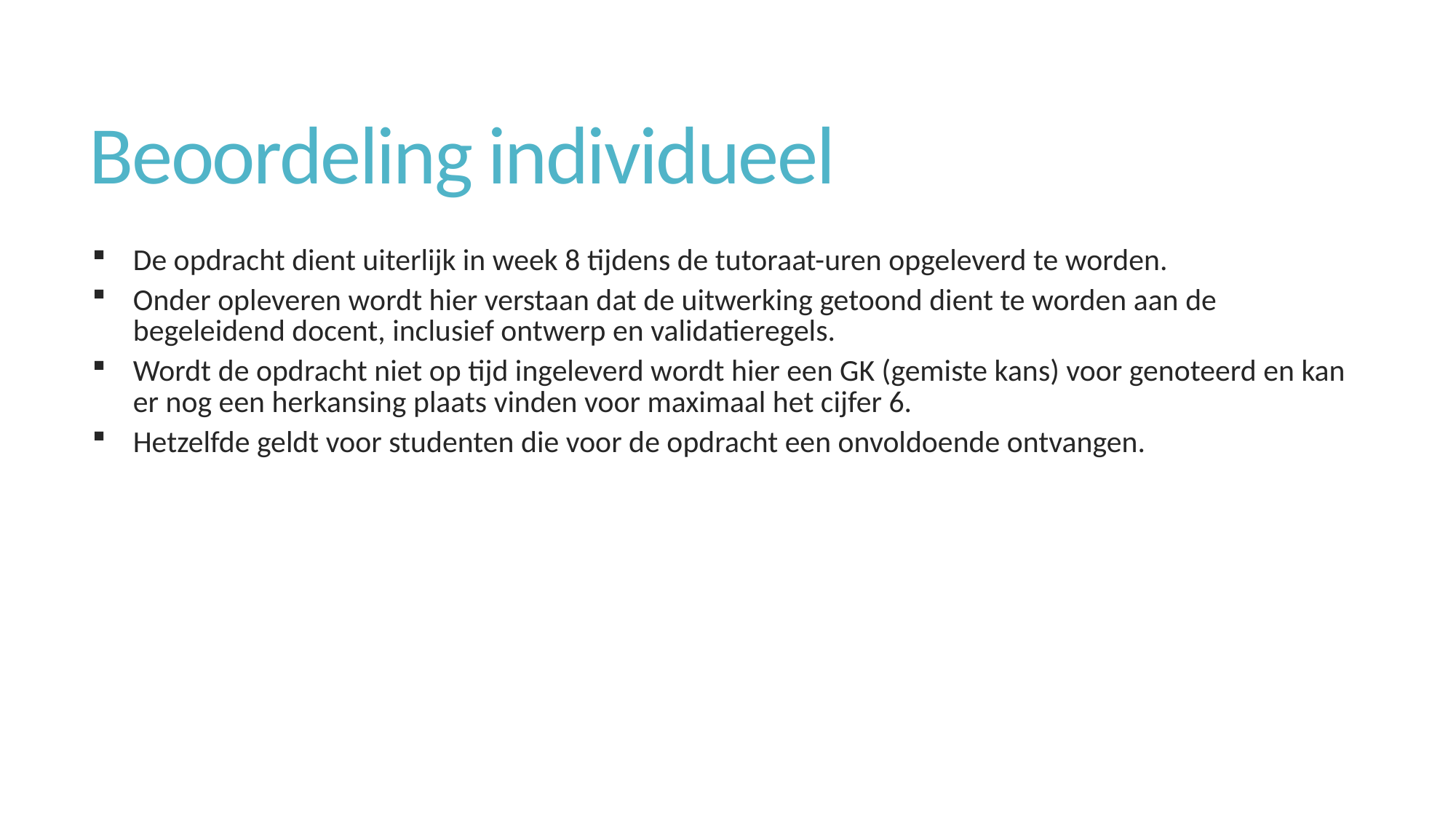

# Beoordeling individueel
De opdracht dient uiterlijk in week 8 tijdens de tutoraat-uren opgeleverd te worden.
Onder opleveren wordt hier verstaan dat de uitwerking getoond dient te worden aan de begeleidend docent, inclusief ontwerp en validatieregels.
Wordt de opdracht niet op tijd ingeleverd wordt hier een GK (gemiste kans) voor genoteerd en kan er nog een herkansing plaats vinden voor maximaal het cijfer 6.
Hetzelfde geldt voor studenten die voor de opdracht een onvoldoende ontvangen.